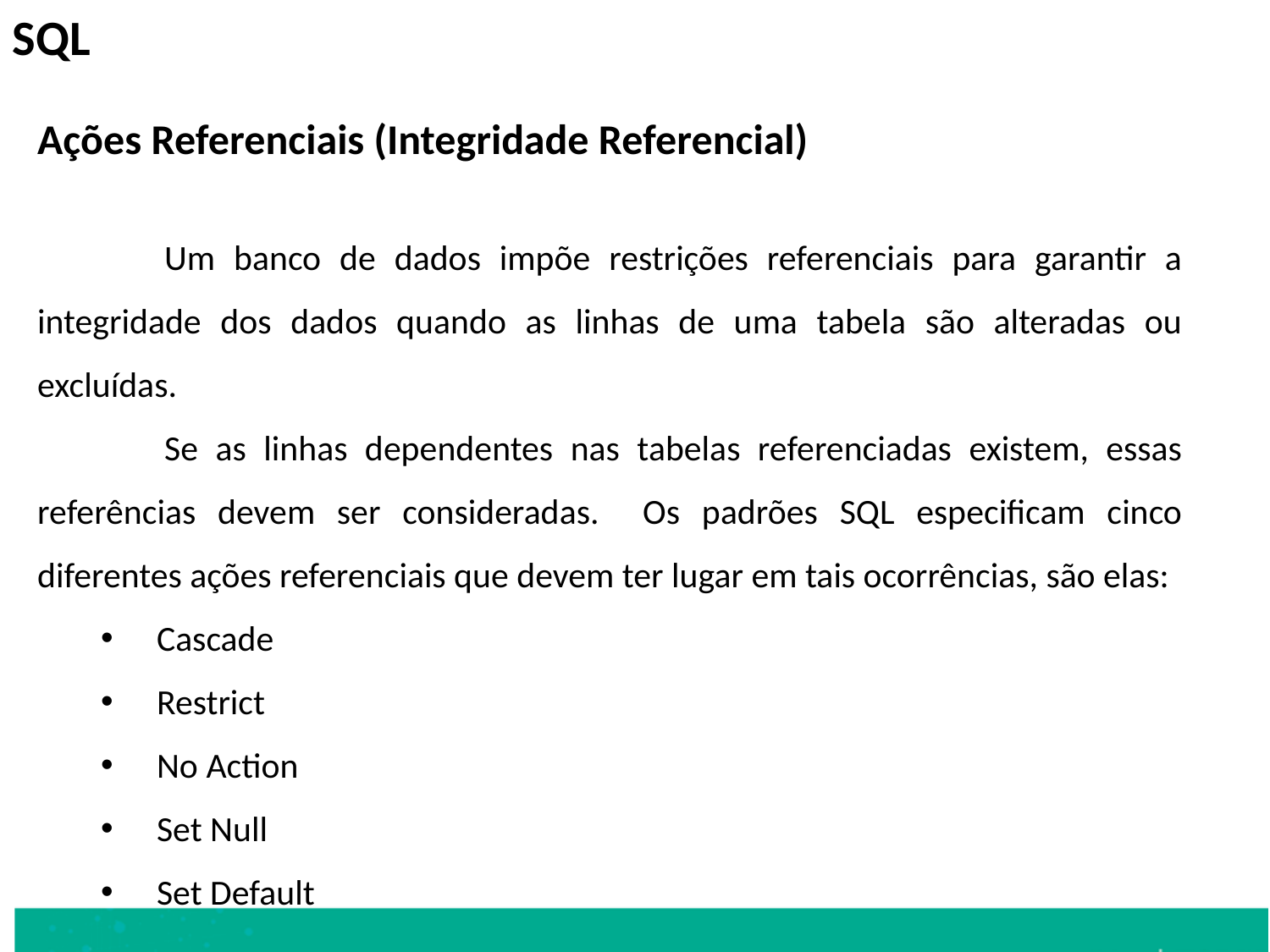

SQL
Ações Referenciais (Integridade Referencial)

	Um banco de dados impõe restrições referenciais para garantir a integridade dos dados quando as linhas de uma tabela são alteradas ou excluídas.
	Se as linhas dependentes nas tabelas referenciadas existem, essas referências devem ser consideradas.  Os padrões SQL especificam cinco diferentes ações referenciais que devem ter lugar em tais ocorrências, são elas:
 Cascade
 Restrict
 No Action
 Set Null
 Set Default